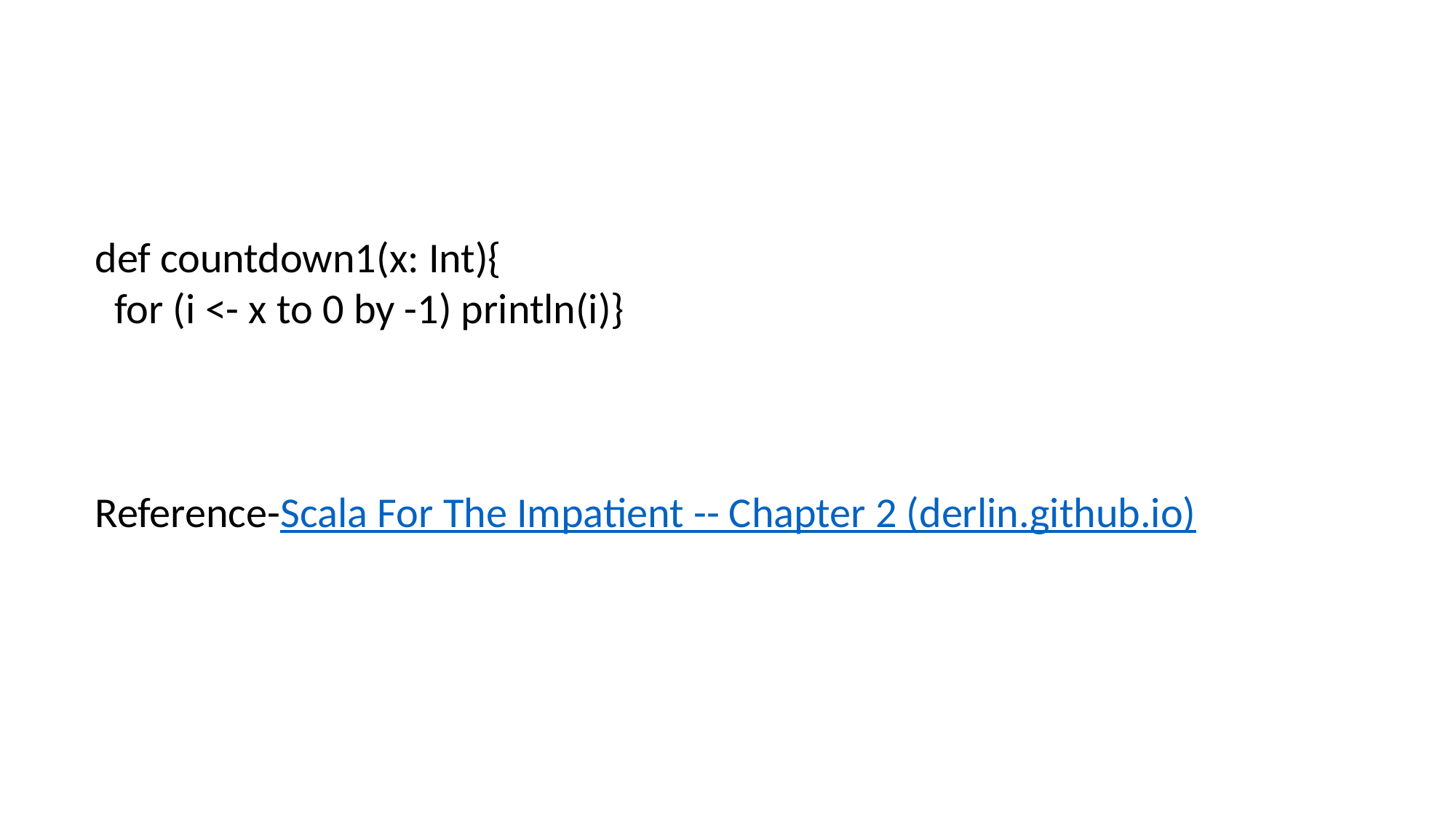

def countdown1(x: Int){
  for (i <- x to 0 by -1) println(i)}

Reference-Scala For The Impatient -- Chapter 2 (derlin.github.io)